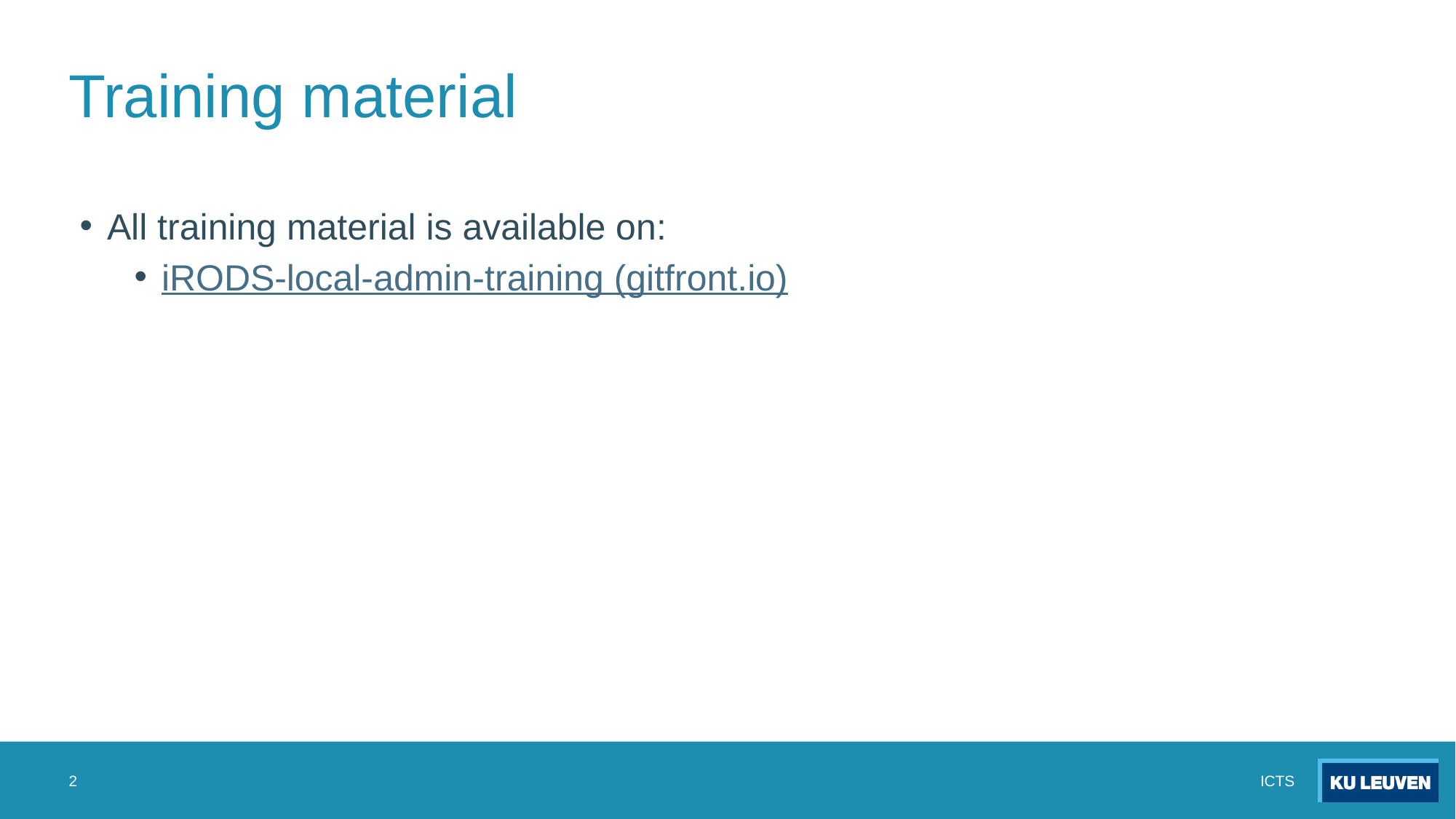

# Training material
All training material is available on:
iRODS-local-admin-training (gitfront.io)
2
ICTS